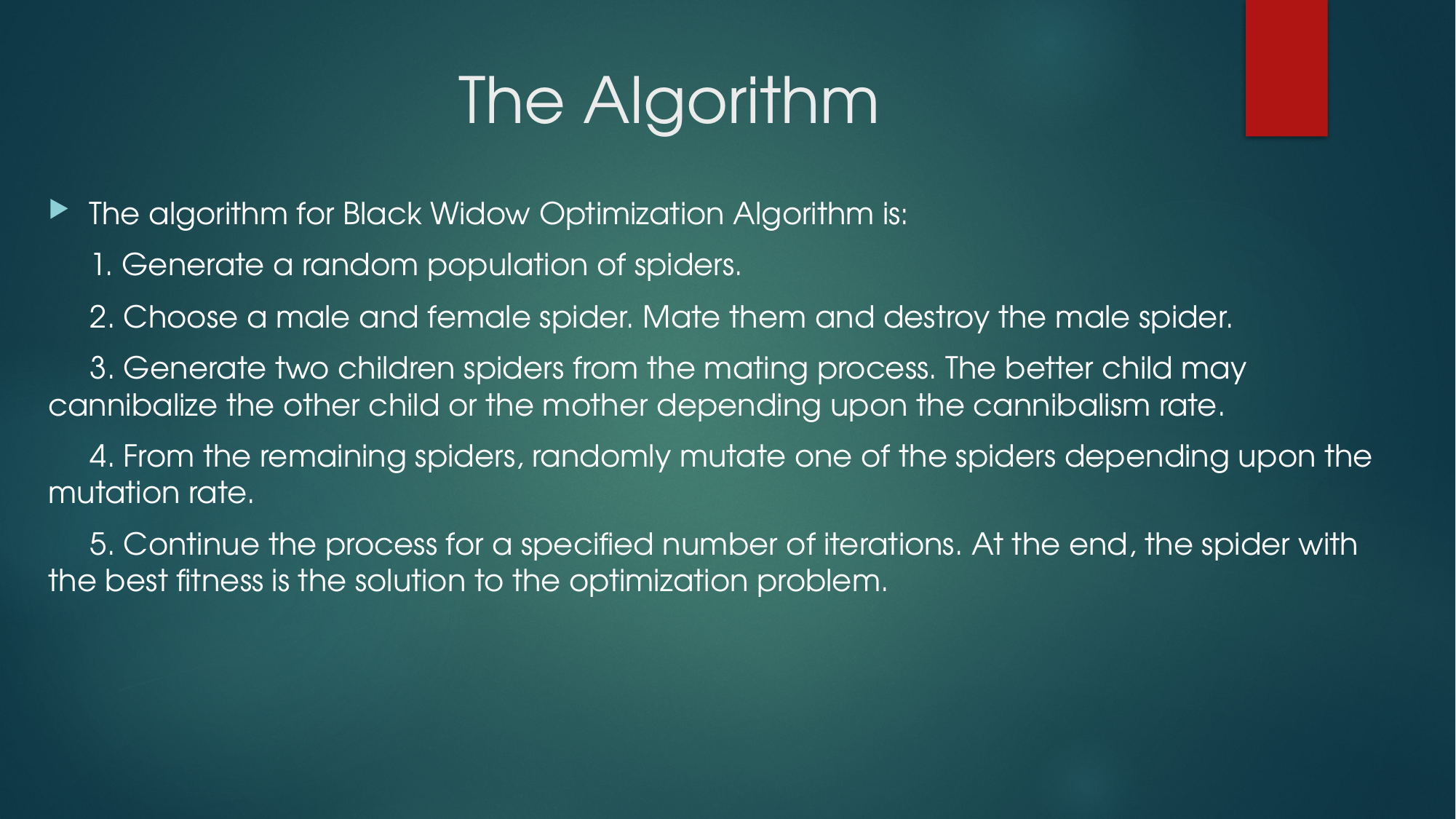

# The Algorithm
The algorithm for Black Widow Optimization Algorithm is:
     1. Generate a random population of spiders.
     2. Choose a male and female spider. Mate them and destroy the male spider.
     3. Generate two children spiders from the mating process. The better child may cannibalize the other child or the mother depending upon the cannibalism rate.
     4. From the remaining spiders, randomly mutate one of the spiders depending upon the mutation rate.
     5. Continue the process for a specified number of iterations. At the end, the spider with the best fitness is the solution to the optimization problem.